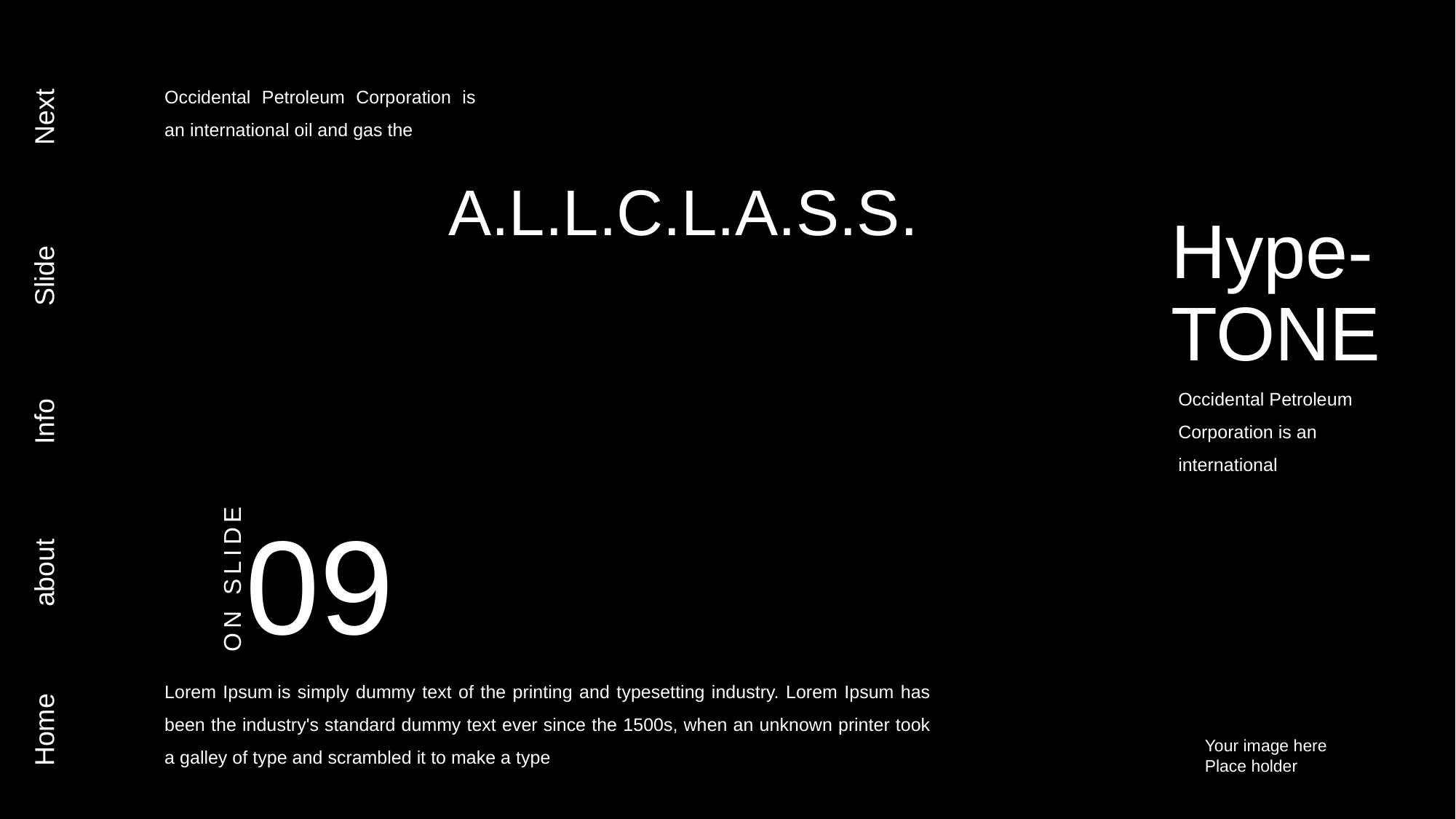

Occidental Petroleum Corporation is an international oil and gas the
Next

A.L.L.C.L.A.S.S.
Hype-TONE
Slide

Occidental Petroleum Corporation is an international
Info

09
about
ON SLIDE
Lorem Ipsum is simply dummy text of the printing and typesetting industry. Lorem Ipsum has been the industry's standard dummy text ever since the 1500s, when an unknown printer took a galley of type and scrambled it to make a type
Home
Your image here
Place holder